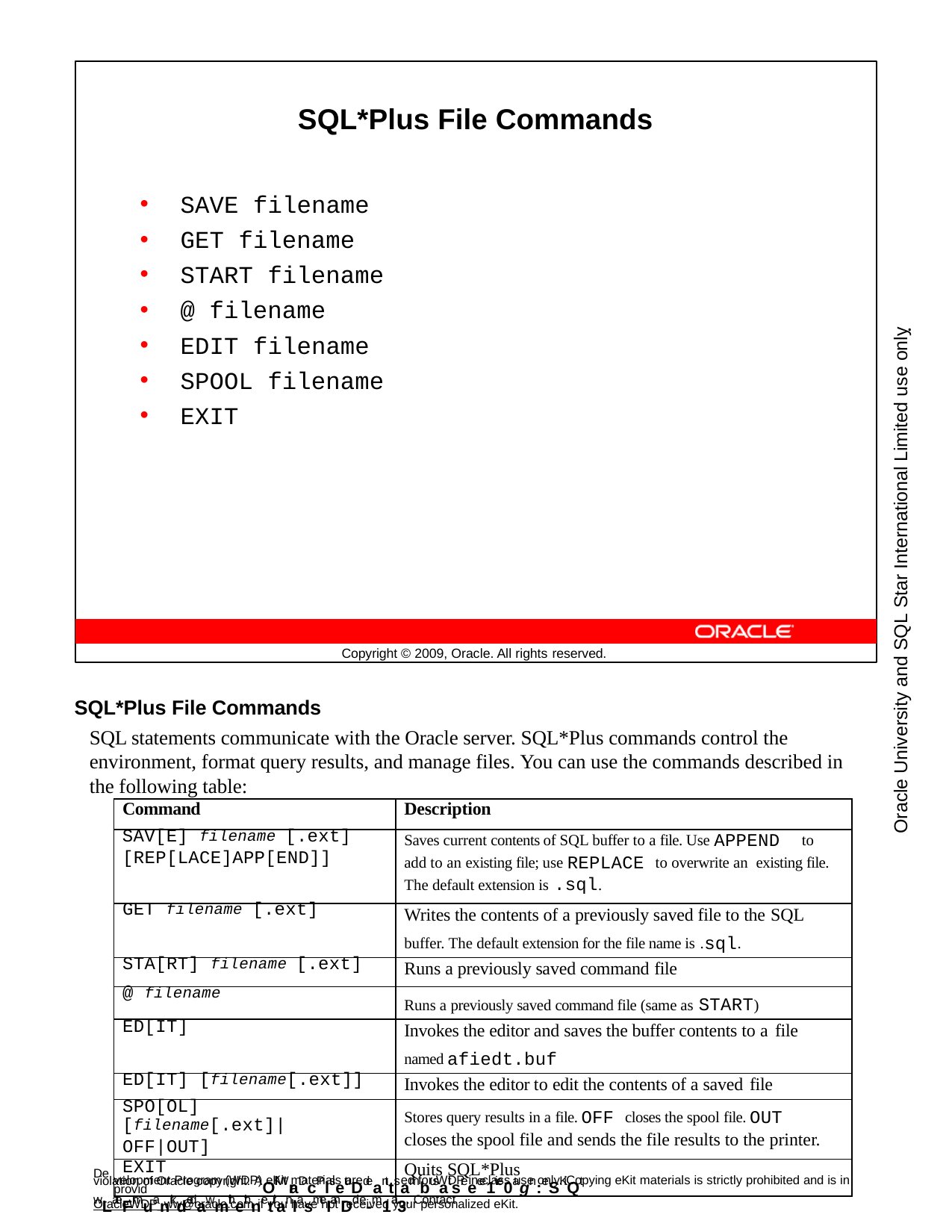

SQL*Plus File Commands

SAVE filename
GET filename
START filename
@ filename
EDIT filename
SPOOL filename
EXIT
Oracle University and SQL Star International Limited use onlyฺ
Copyright © 2009, Oracle. All rights reserved.
SQL*Plus File Commands
SQL statements communicate with the Oracle server. SQL*Plus commands control the  environment, format query results, and manage files. You can use the commands described in  the following table:
| Command | Description |
| --- | --- |
| SAV[E] filename [.ext] [REP[LACE]APP[END]] | Saves current contents of SQL buffer to a file. Use APPEND to add to an existing file; use REPLACE to overwrite an existing file. The default extension is .sql. |
| GET filename [.ext] | Writes the contents of a previously saved file to the SQL buffer. The default extension for the file name is .sql. |
| STA[RT] filename [.ext] | Runs a previously saved command file |
| @ filename | Runs a previously saved command file (same as START) |
| ED[IT] | Invokes the editor and saves the buffer contents to a file named afiedt.buf |
| ED[IT] [filename[.ext]] | Invokes the editor to edit the contents of a saved file |
| SPO[OL] [filename[.ext]| OFF|OUT] | Stores query results in a file. OFF closes the spool file. OUT closes the spool file and sends the file results to the printer. |
| EXIT velopment Program (WDP) eKit materials are provid | Quits SQL\*Plus ed for WDP in-class use only. Copying eKit materials is strictly prohibited and is in |
De
violation of Oracle copyright. AOll WraDcPlsetuDdeanttsambusatsreece1ive0agn:eSKiQt wLateFrmuanrkdedawmithethnetiranlasmeI anDd e-m1ail3. Contact
OracleWDP_ww@oracle.com if you have not received your personalized eKit.